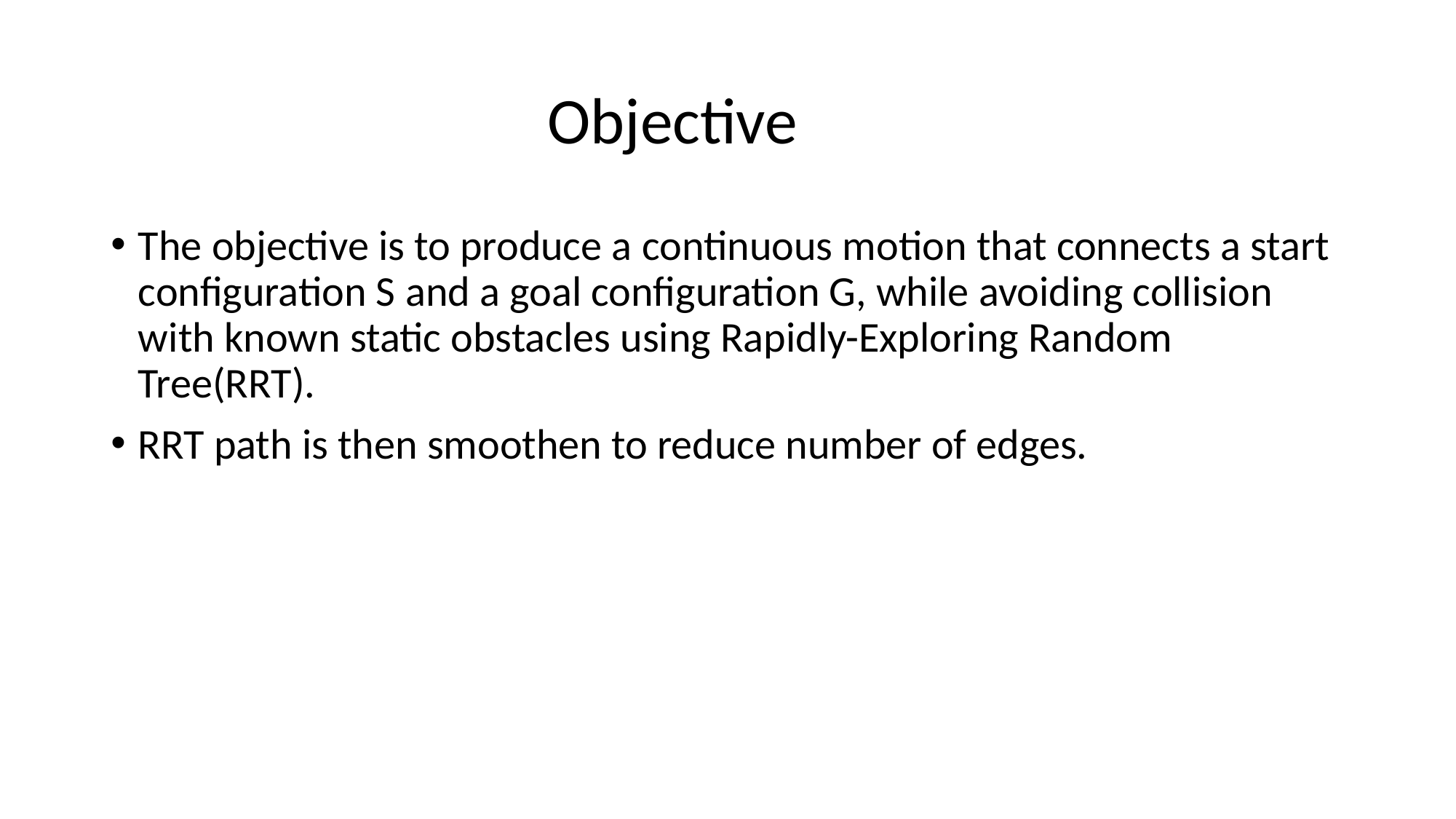

# Objective
The objective is to produce a continuous motion that connects a start configuration S and a goal configuration G, while avoiding collision with known static obstacles using Rapidly-Exploring Random Tree(RRT).
RRT path is then smoothen to reduce number of edges.